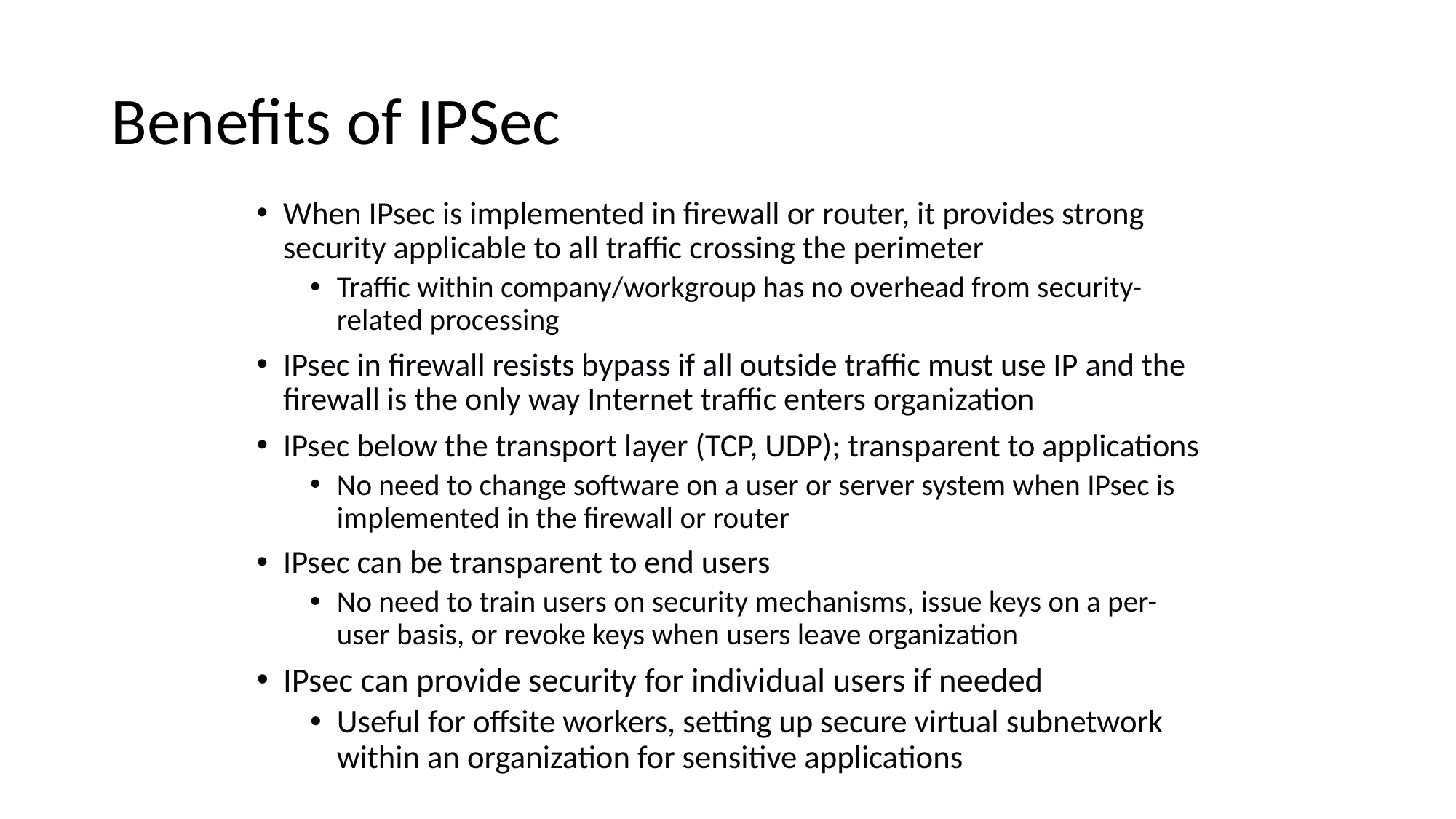

# Benefits of IPSec
When IPsec is implemented in firewall or router, it provides strong security applicable to all traffic crossing the perimeter
Traffic within company/workgroup has no overhead from security-related processing
IPsec in firewall resists bypass if all outside traffic must use IP and the firewall is the only way Internet traffic enters organization
IPsec below the transport layer (TCP, UDP); transparent to applications
No need to change software on a user or server system when IPsec is implemented in the firewall or router
IPsec can be transparent to end users
No need to train users on security mechanisms, issue keys on a per-user basis, or revoke keys when users leave organization
IPsec can provide security for individual users if needed
Useful for offsite workers, setting up secure virtual subnetwork within an organization for sensitive applications